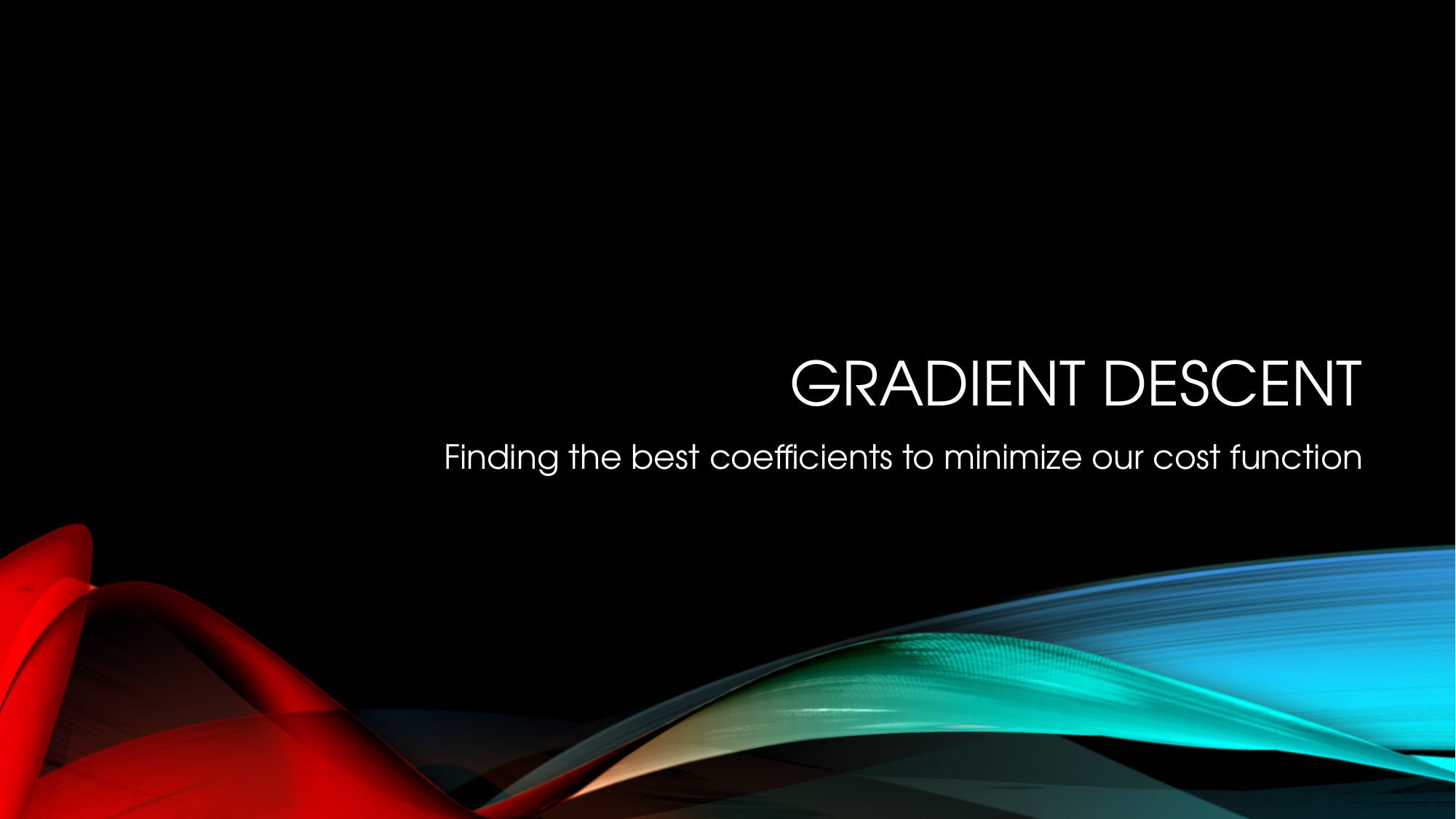

# Gradient descent
Finding the best coefficients to minimize our cost function